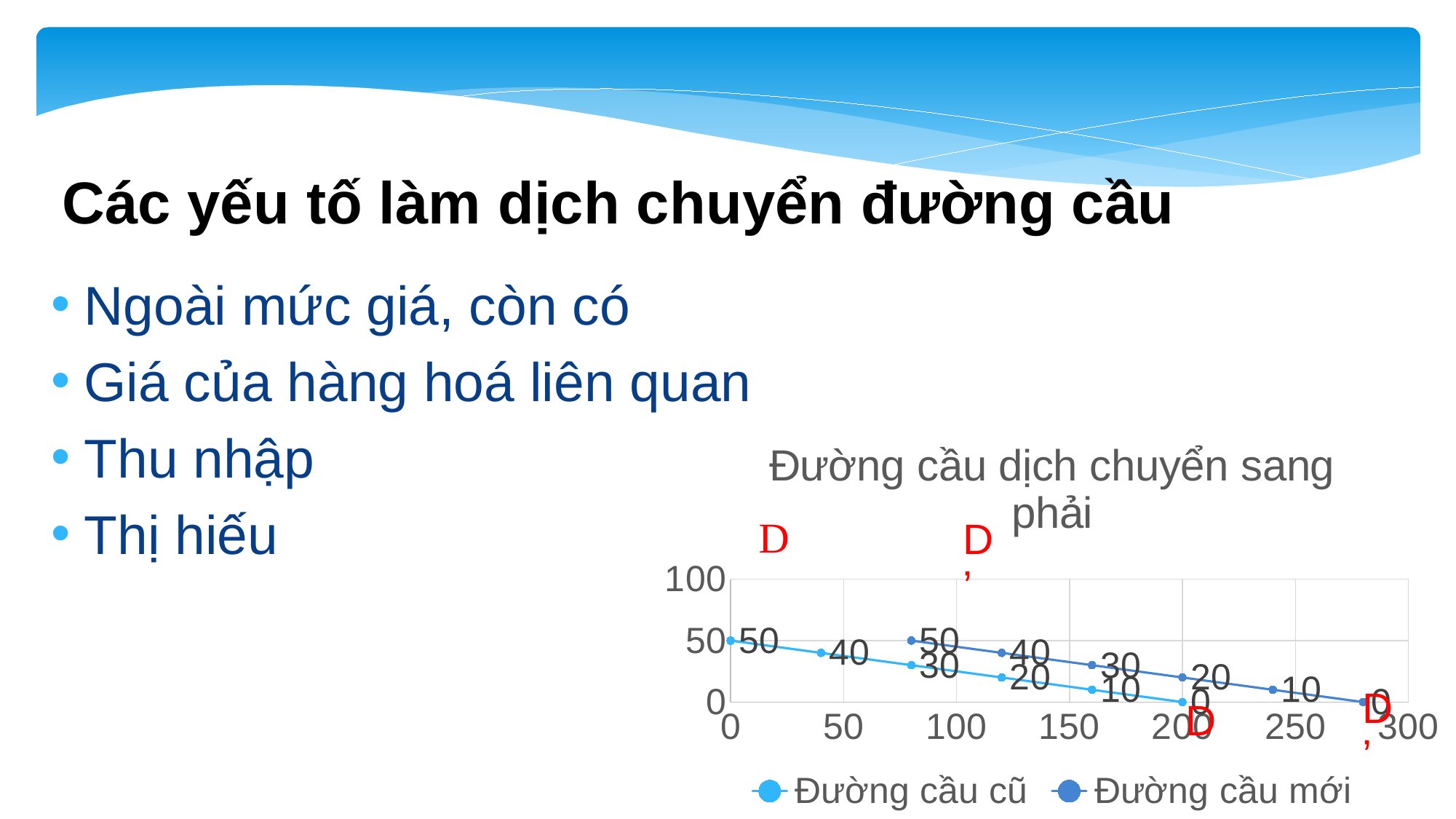

Các yếu tố làm dịch chuyển đường cầu
Ngoài mức giá, còn có
Giá của hàng hoá liên quan
Thu nhập
Thị hiếu

### Chart: Đường cầu dịch chuyển sang phải

| Category | Đường cầu cũ | Đường cầu mới |
|---|---|---|